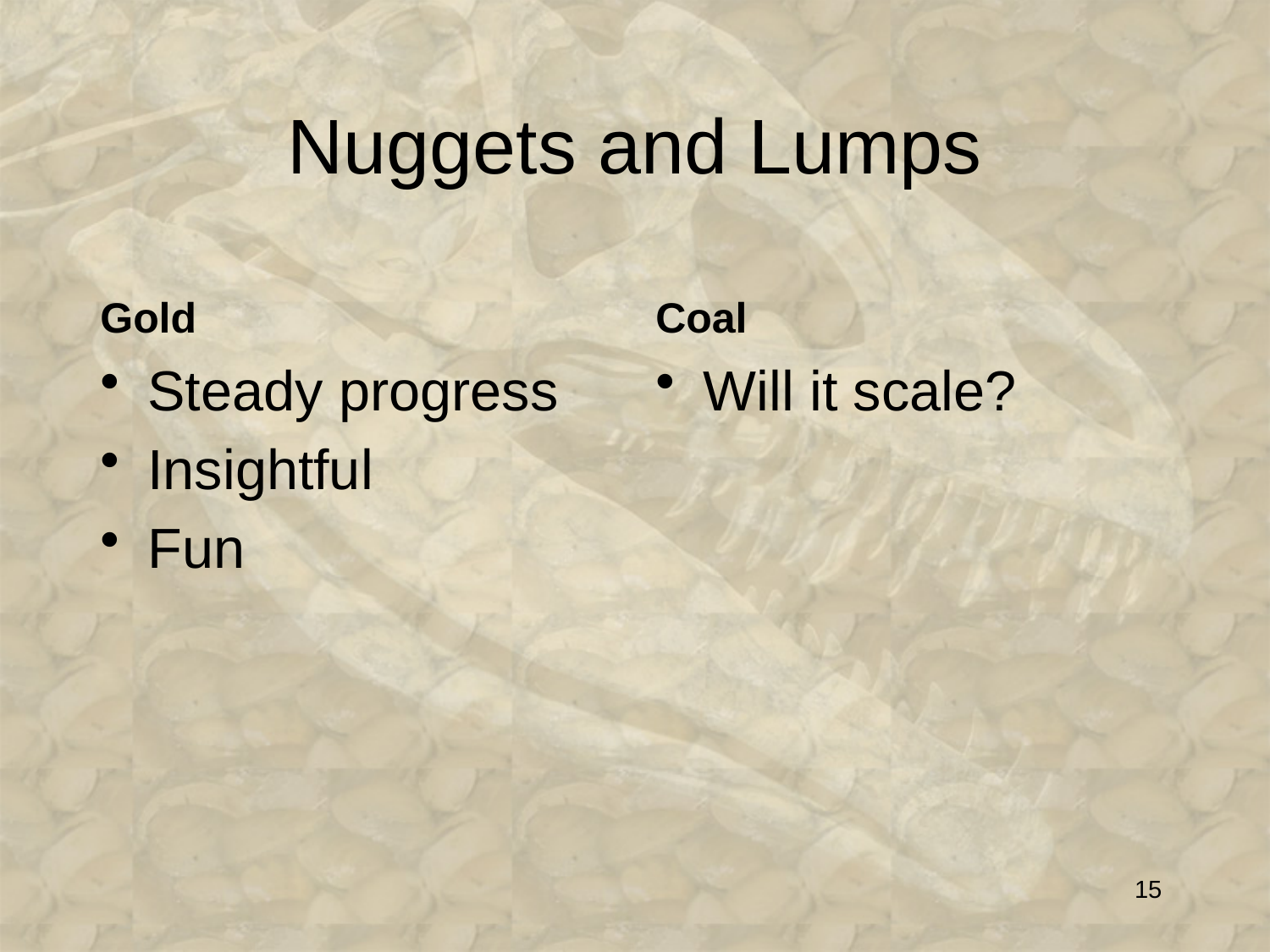

# Nuggets and Lumps
Gold
Coal
Steady progress
Insightful
Fun
Will it scale?
15